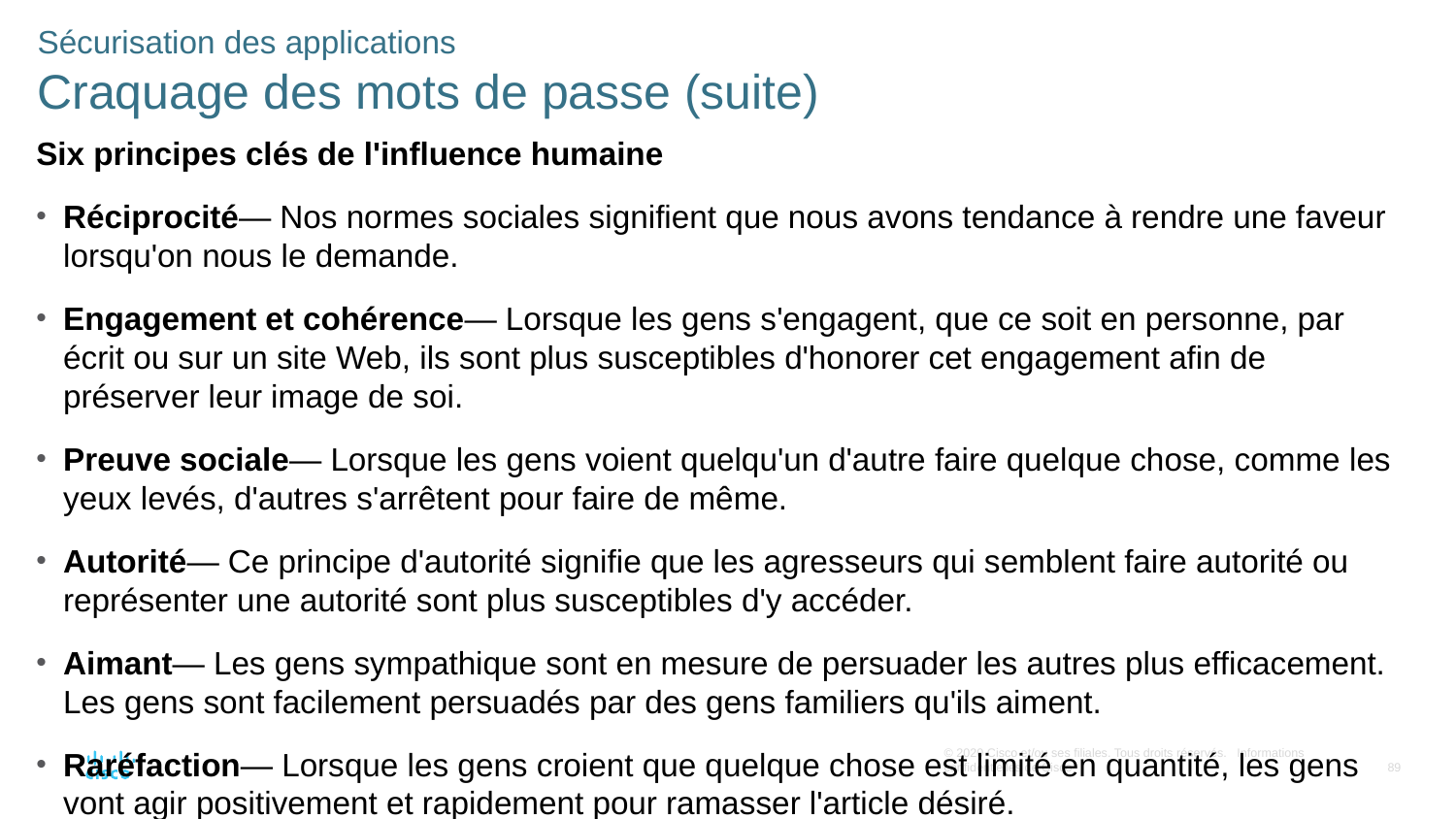

Sécurisation des applications
Craquage des mots de passe (suite)
Six principes clés de l'influence humaine
Réciprocité— Nos normes sociales signifient que nous avons tendance à rendre une faveur lorsqu'on nous le demande.
Engagement et cohérence— Lorsque les gens s'engagent, que ce soit en personne, par écrit ou sur un site Web, ils sont plus susceptibles d'honorer cet engagement afin de préserver leur image de soi.
Preuve sociale— Lorsque les gens voient quelqu'un d'autre faire quelque chose, comme les yeux levés, d'autres s'arrêtent pour faire de même.
Autorité— Ce principe d'autorité signifie que les agresseurs qui semblent faire autorité ou représenter une autorité sont plus susceptibles d'y accéder.
Aimant— Les gens sympathique sont en mesure de persuader les autres plus efficacement. Les gens sont facilement persuadés par des gens familiers qu'ils aiment.
Raréfaction— Lorsque les gens croient que quelque chose est limité en quantité, les gens vont agir positivement et rapidement pour ramasser l'article désiré.